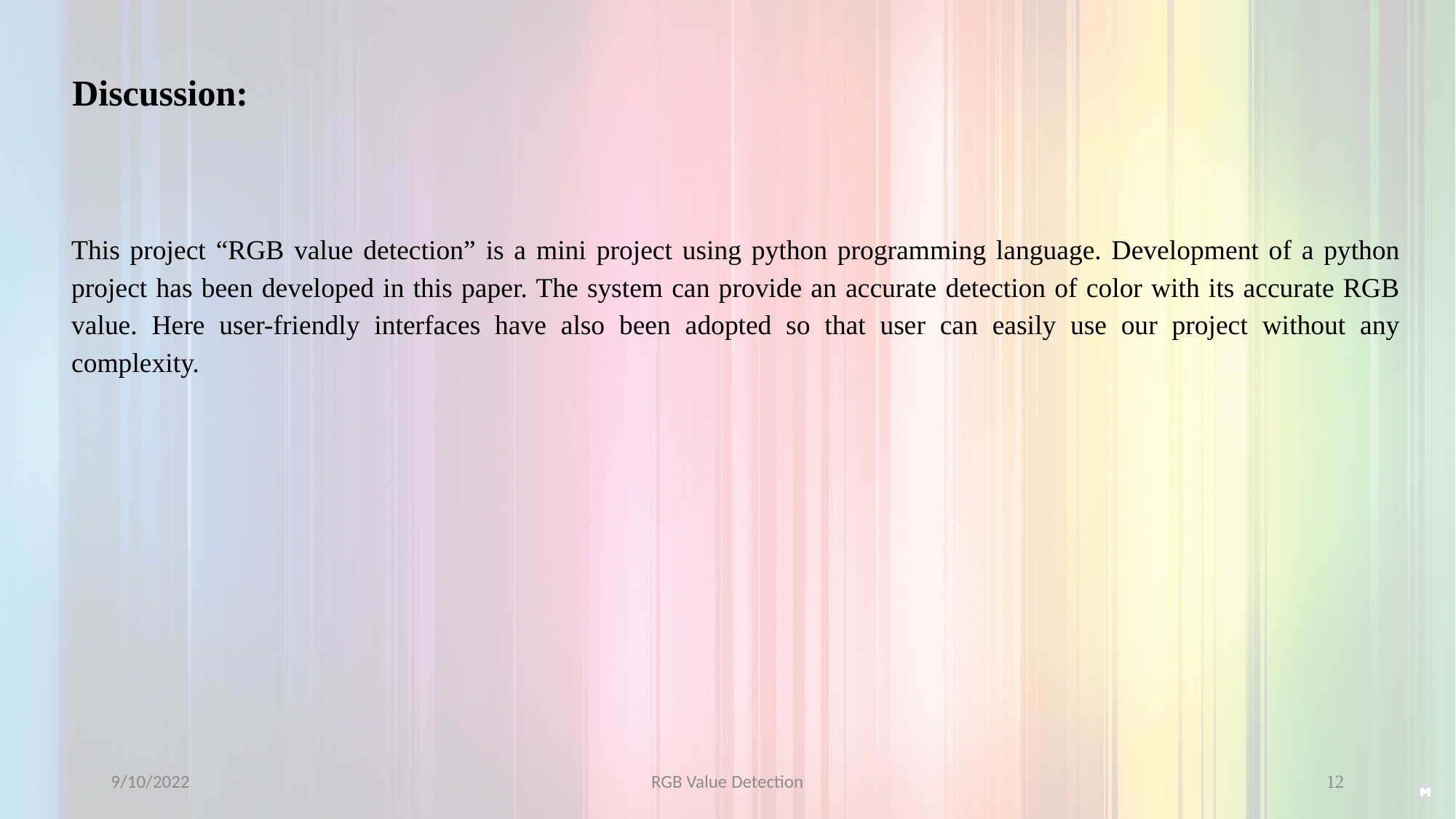

Discussion:
This project “RGB value detection” is a mini project using python programming language. Development of a python project has been developed in this paper. The system can provide an accurate detection of color with its accurate RGB value. Here user-friendly interfaces have also been adopted so that user can easily use our project without any complexity.
9/10/2022
RGB Value Detection
12